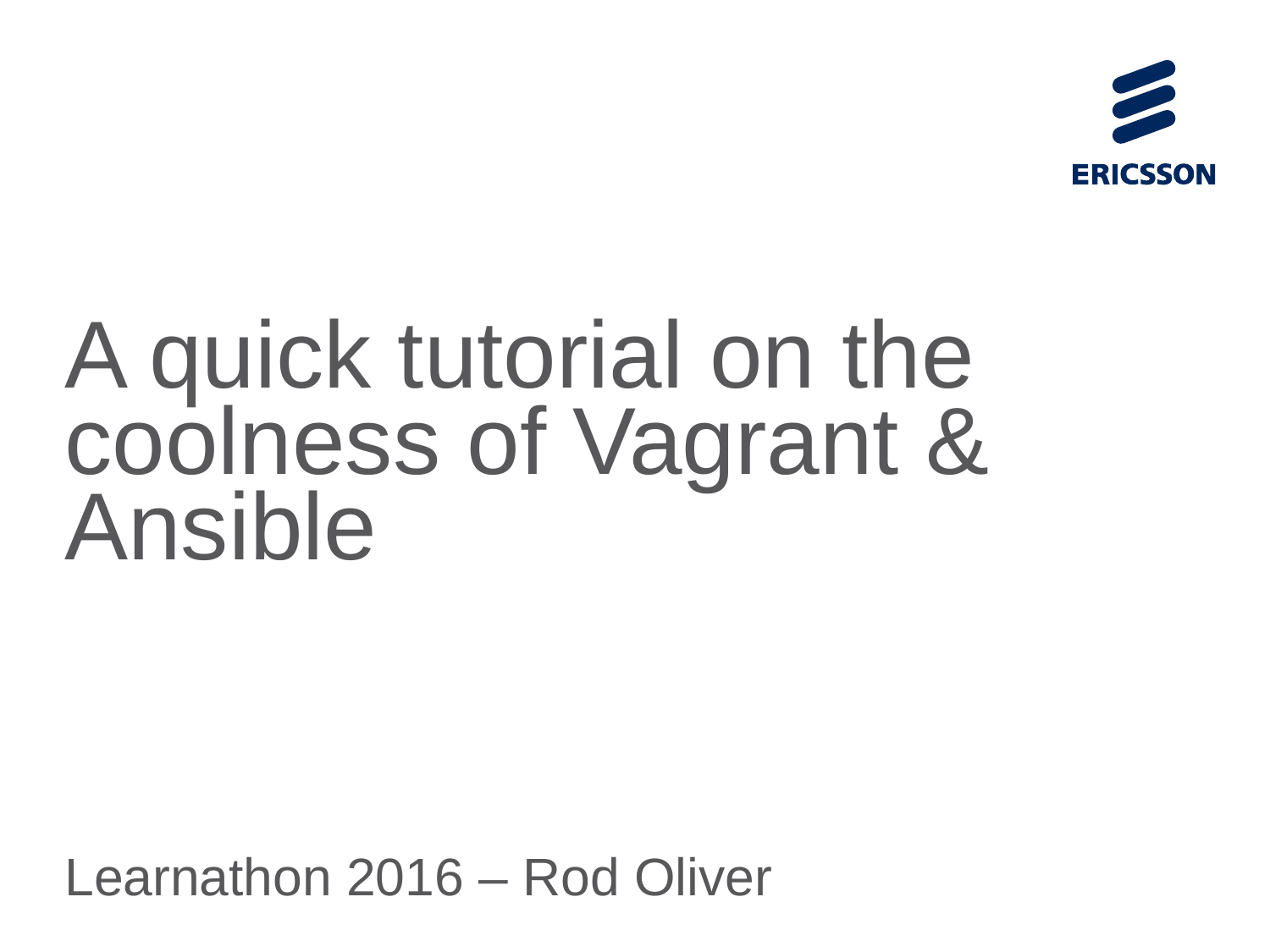

# A quick tutorial on the coolness of Vagrant & Ansible
Learnathon 2016 – Rod Oliver